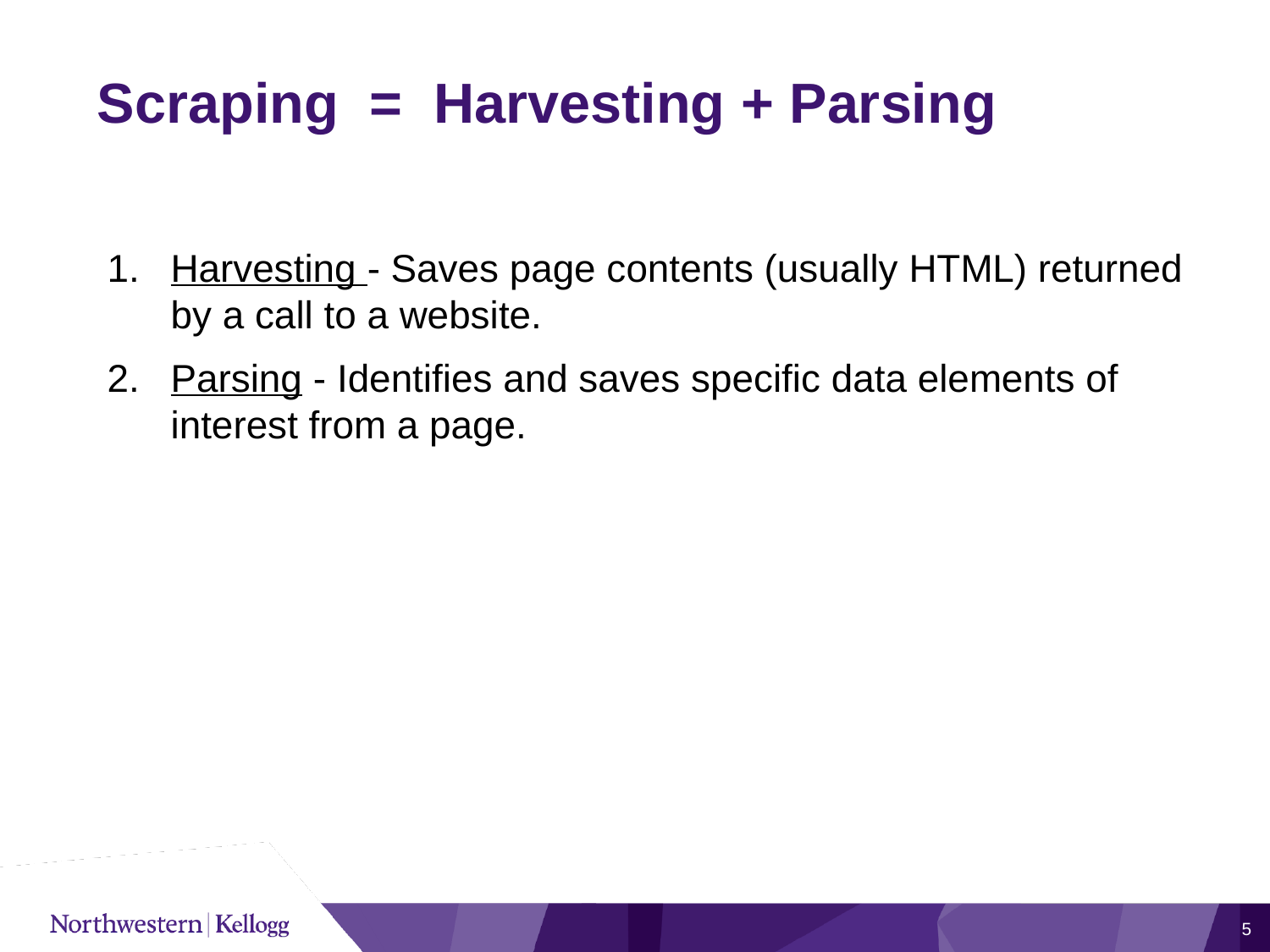

Scraping  =  Harvesting + Parsing
Harvesting - Saves page contents (usually HTML) returned by a call to a website.

Parsing - Identifies and saves specific data elements of interest from a page.
5